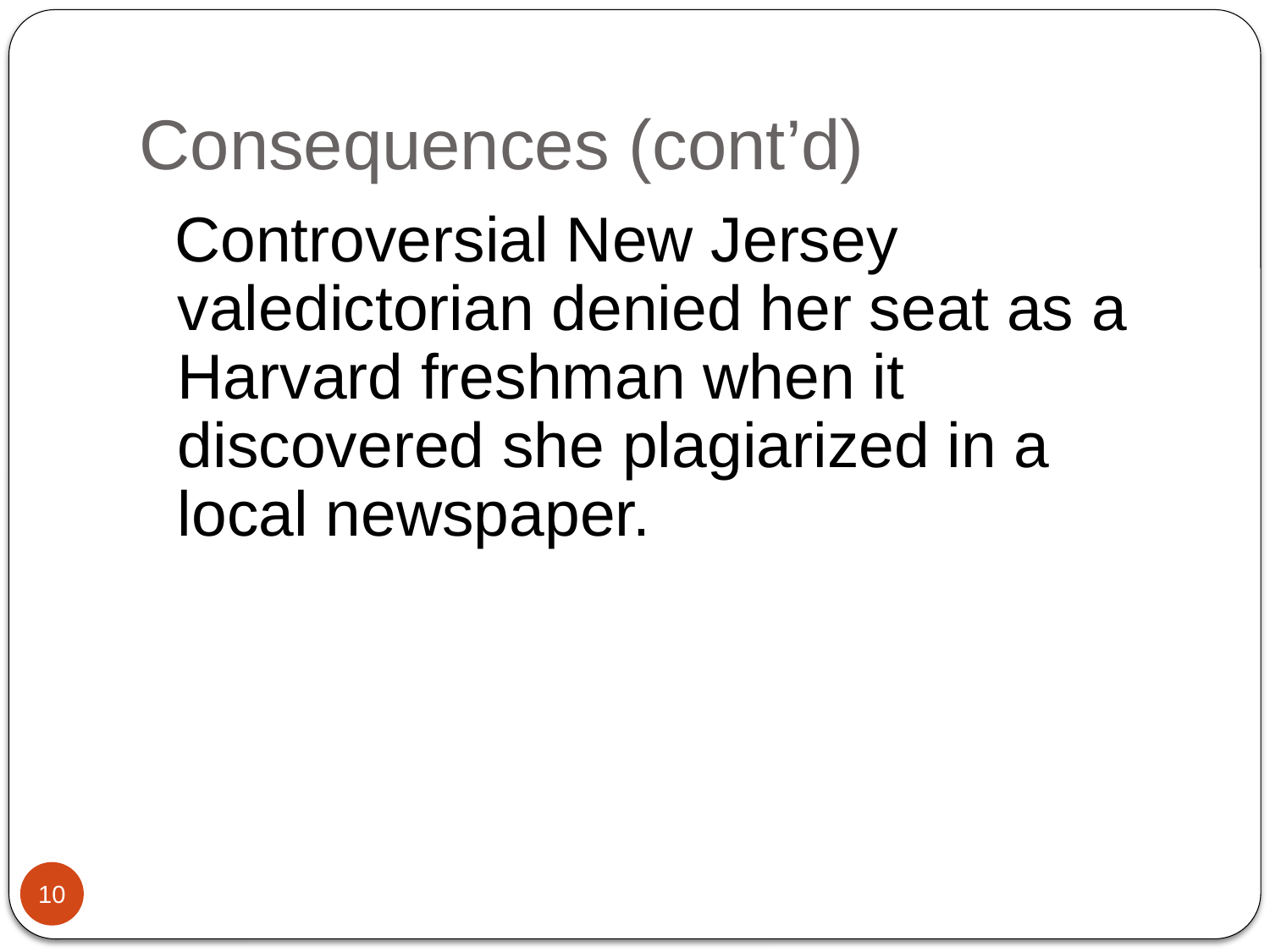

# Consequences (cont’d)
  Controversial New Jersey valedictorian denied her seat as a Harvard freshman when it discovered she plagiarized in a local newspaper.

10